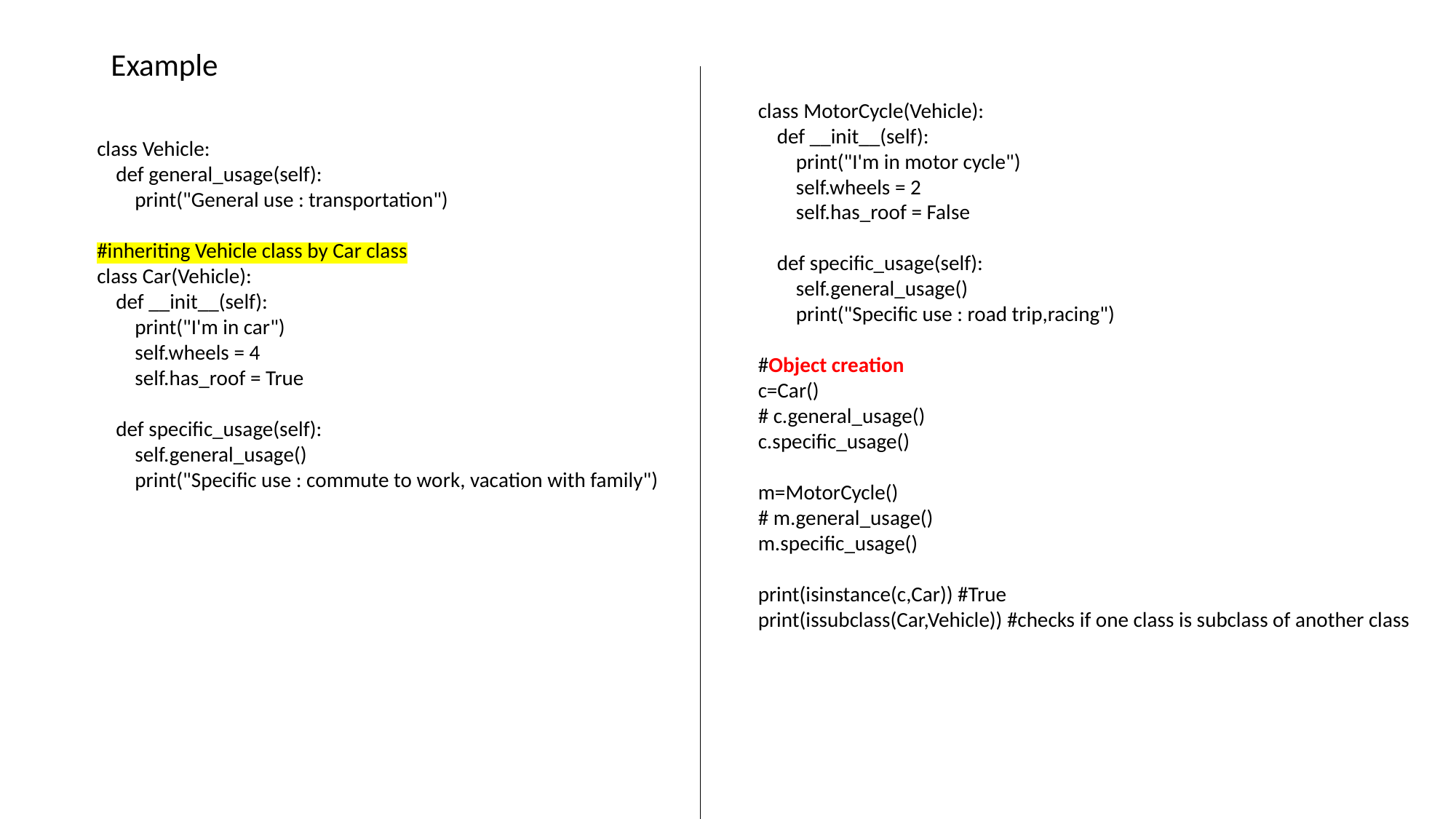

# Example
class MotorCycle(Vehicle):
    def __init__(self):
        print("I'm in motor cycle")
        self.wheels = 2
        self.has_roof = False

    def specific_usage(self):
        self.general_usage()
        print("Specific use : road trip,racing")

#Object creation
c=Car()
# c.general_usage()
c.specific_usage()

m=MotorCycle()
# m.general_usage()
m.specific_usage()

print(isinstance(c,Car)) #True
print(issubclass(Car,Vehicle)) #checks if one class is subclass of another class
class Vehicle:
    def general_usage(self):
        print("General use : transportation")

#inheriting Vehicle class by Car class
class Car(Vehicle):
    def __init__(self):
        print("I'm in car")
        self.wheels = 4
        self.has_roof = True

    def specific_usage(self):
        self.general_usage()
        print("Specific use : commute to work, vacation with family")